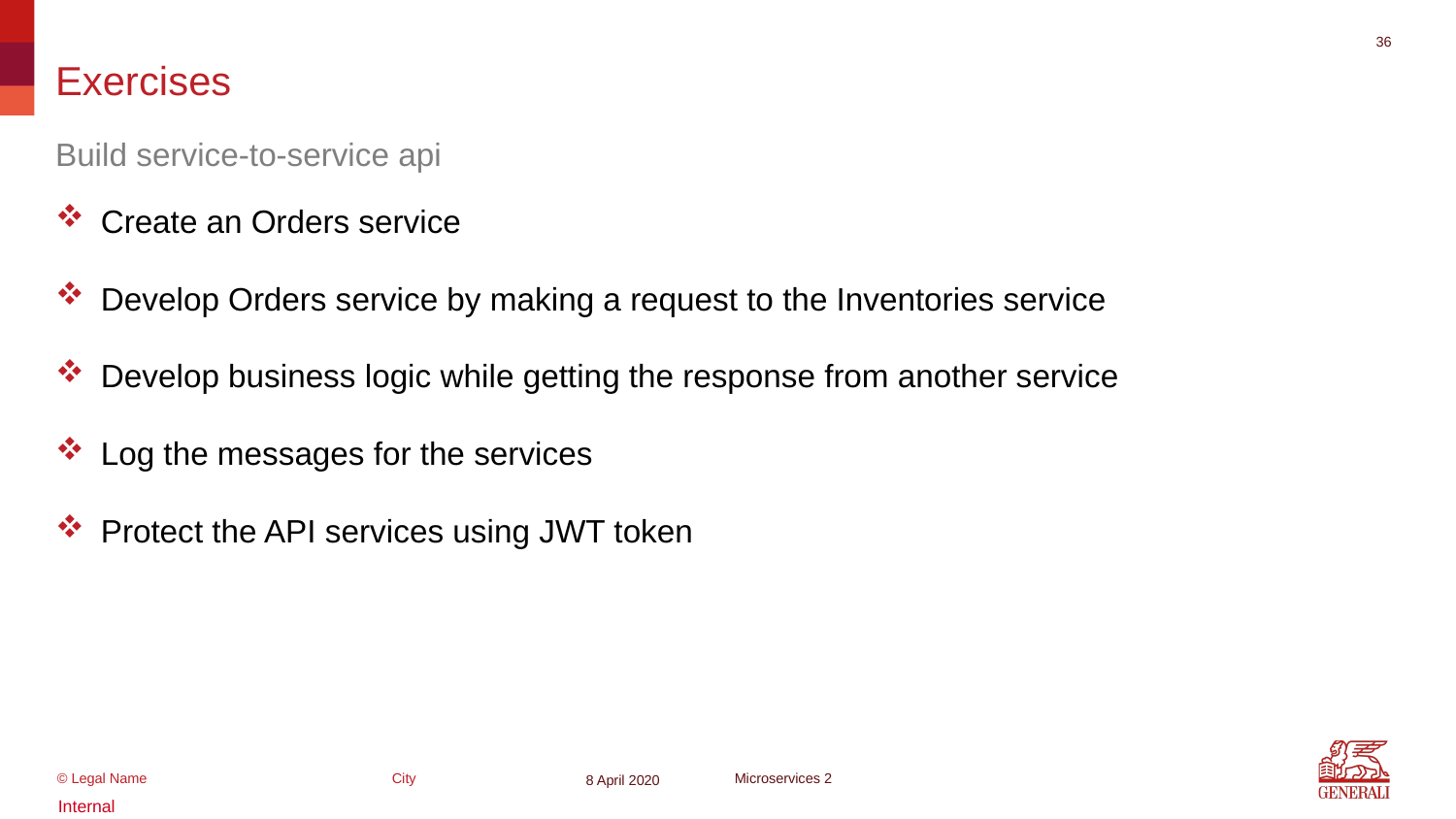

36
# Exercises
Build service-to-service api
Create an Orders service

Develop Orders service by making a request to the Inventories service

Develop business logic while getting the response from another service

Log the messages for the services

Protect the API services using JWT token

8 April 2020
Microservices 2